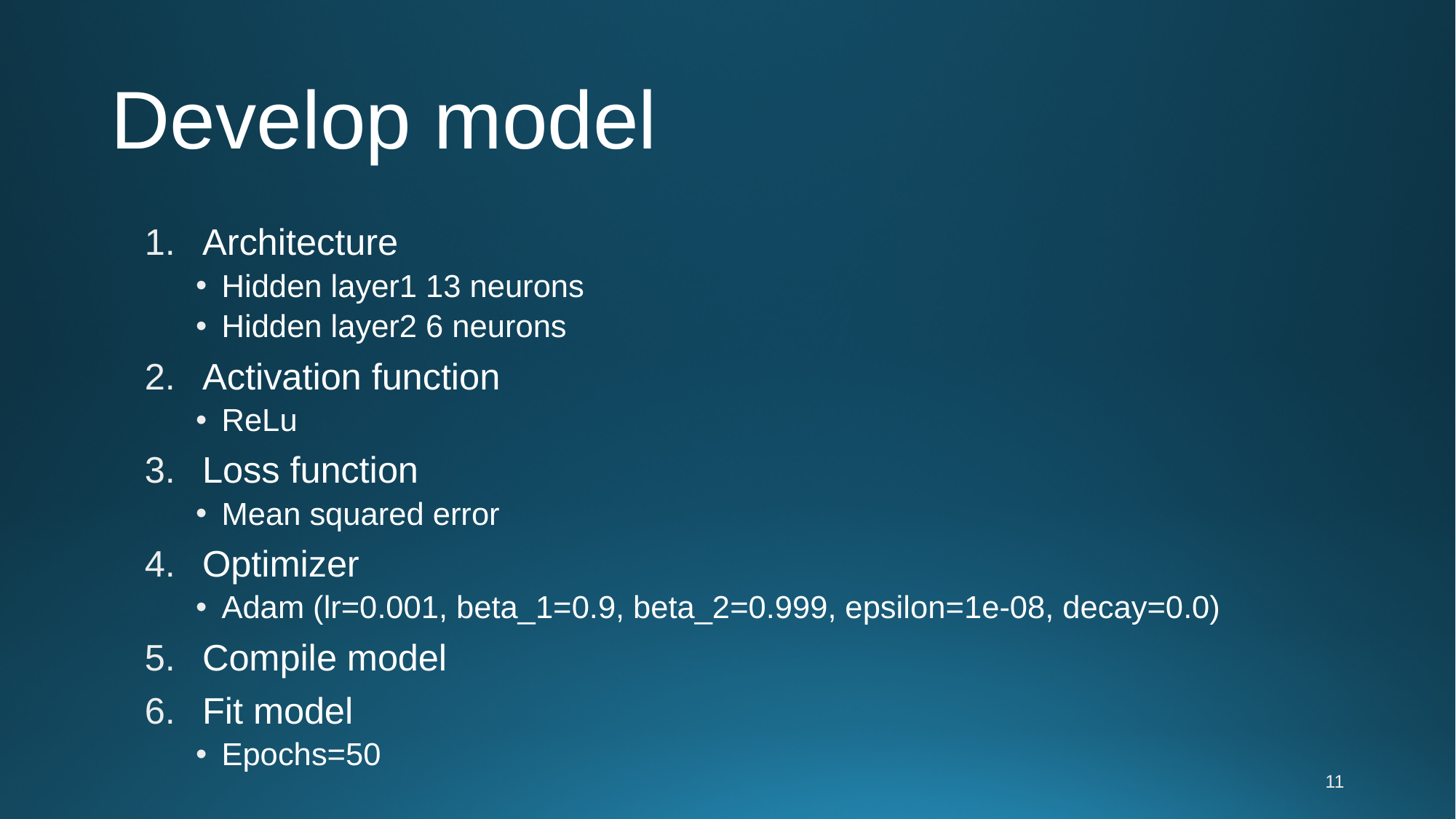

# Develop model
Architecture
Hidden layer1 13 neurons
Hidden layer2 6 neurons
Activation function
ReLu
Loss function
Mean squared error
Optimizer
Adam (lr=0.001, beta_1=0.9, beta_2=0.999, epsilon=1e-08, decay=0.0)
Compile model
Fit model
Epochs=50
11